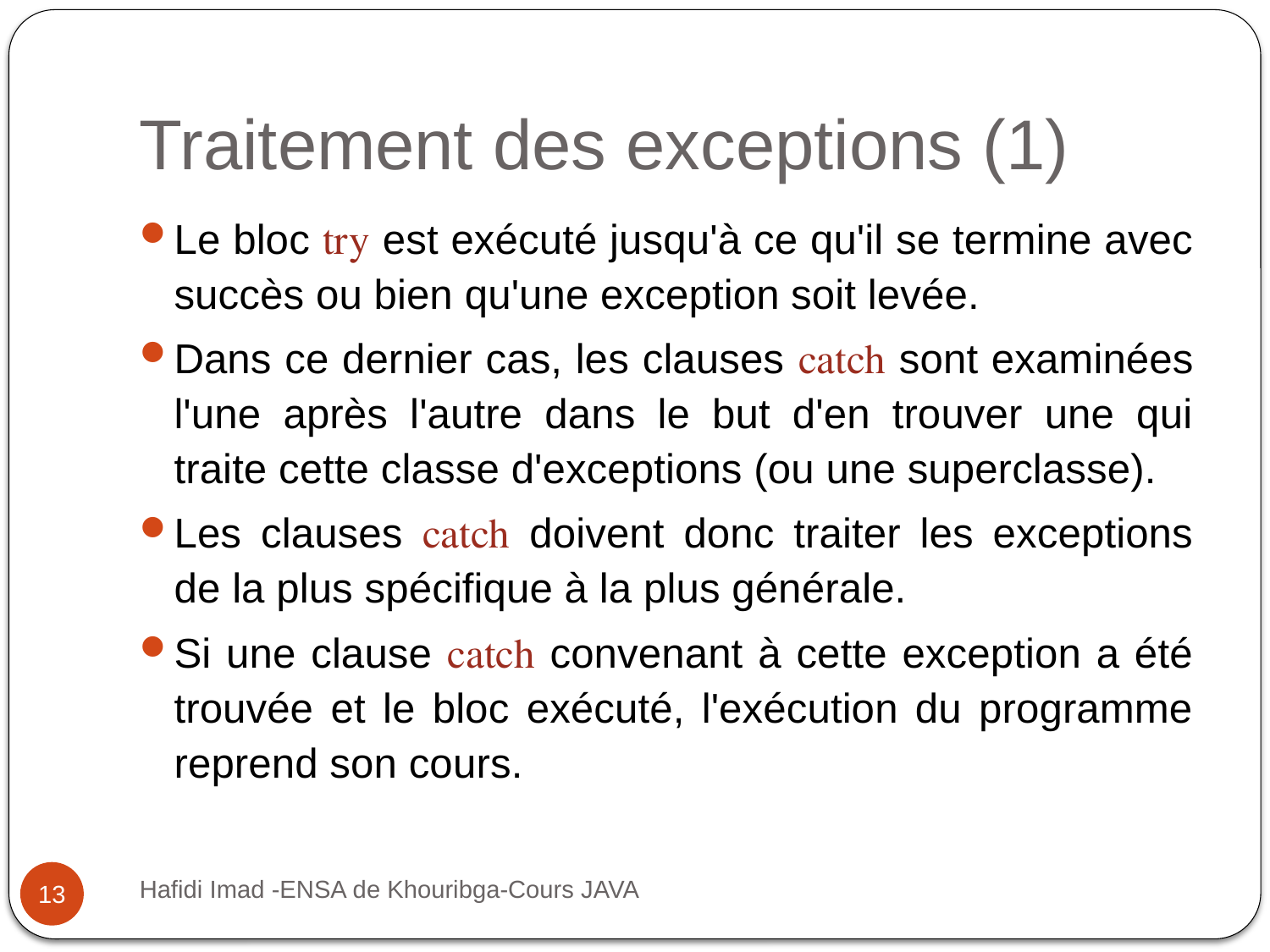

# Traitement des exceptions (1)
Le bloc try est exécuté jusqu'à ce qu'il se termine avec succès ou bien qu'une exception soit levée.
Dans ce dernier cas, les clauses catch sont examinées l'une après l'autre dans le but d'en trouver une qui traite cette classe d'exceptions (ou une superclasse).
Les clauses catch doivent donc traiter les exceptions de la plus spécifique à la plus générale.
Si une clause catch convenant à cette exception a été trouvée et le bloc exécuté, l'exécution du programme reprend son cours.

13
Hafidi Imad -ENSA de Khouribga-Cours JAVA